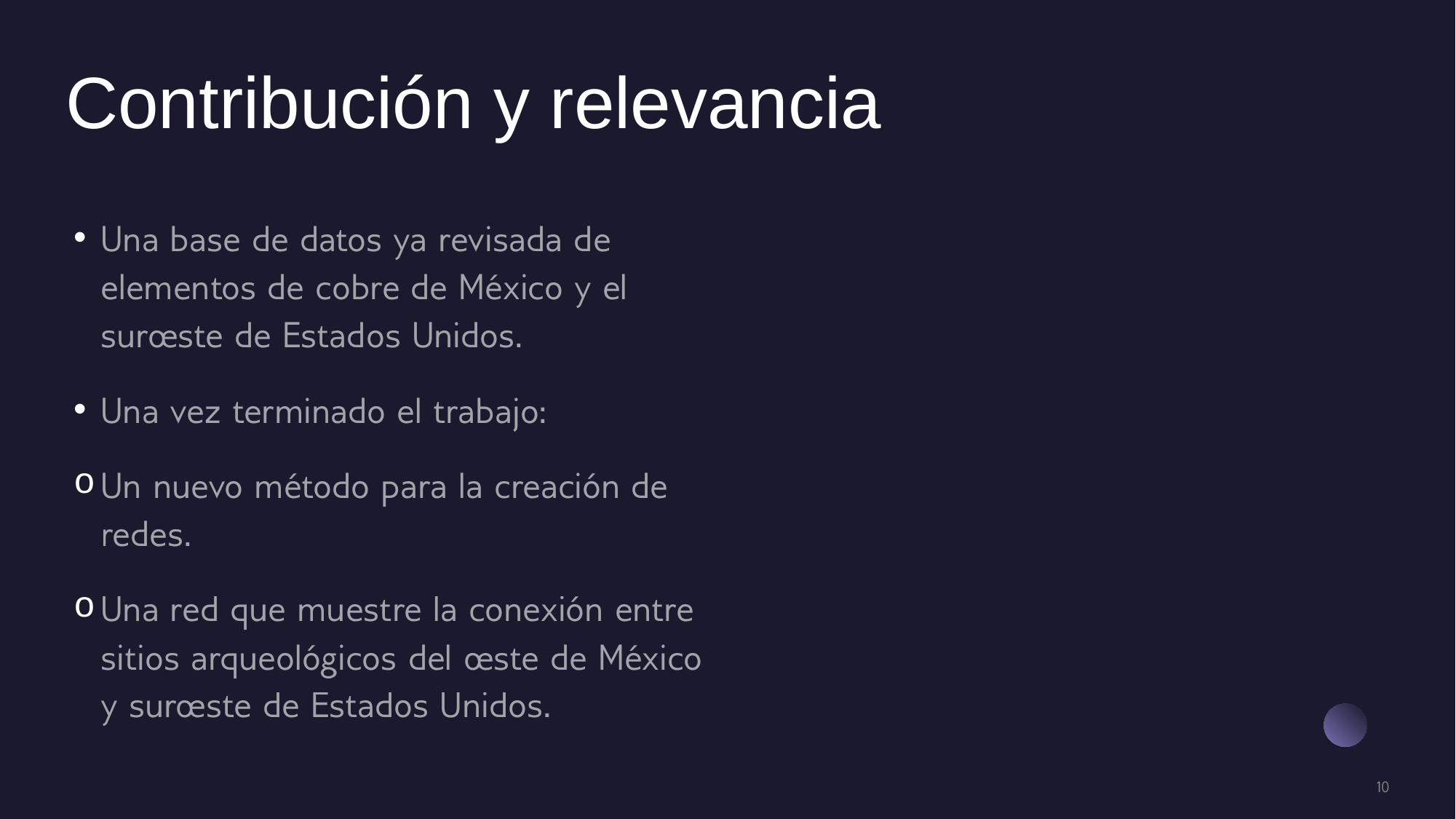

# Contribución y relevancia

Una base de datos ya revisada de elementos de cobre de México y el suroeste de Estados Unidos.
Una vez terminado el trabajo:
Un nuevo método para la creación de redes.
Una red que muestre la conexión entre sitios arqueológicos del oeste de México y suroeste de Estados Unidos.

10